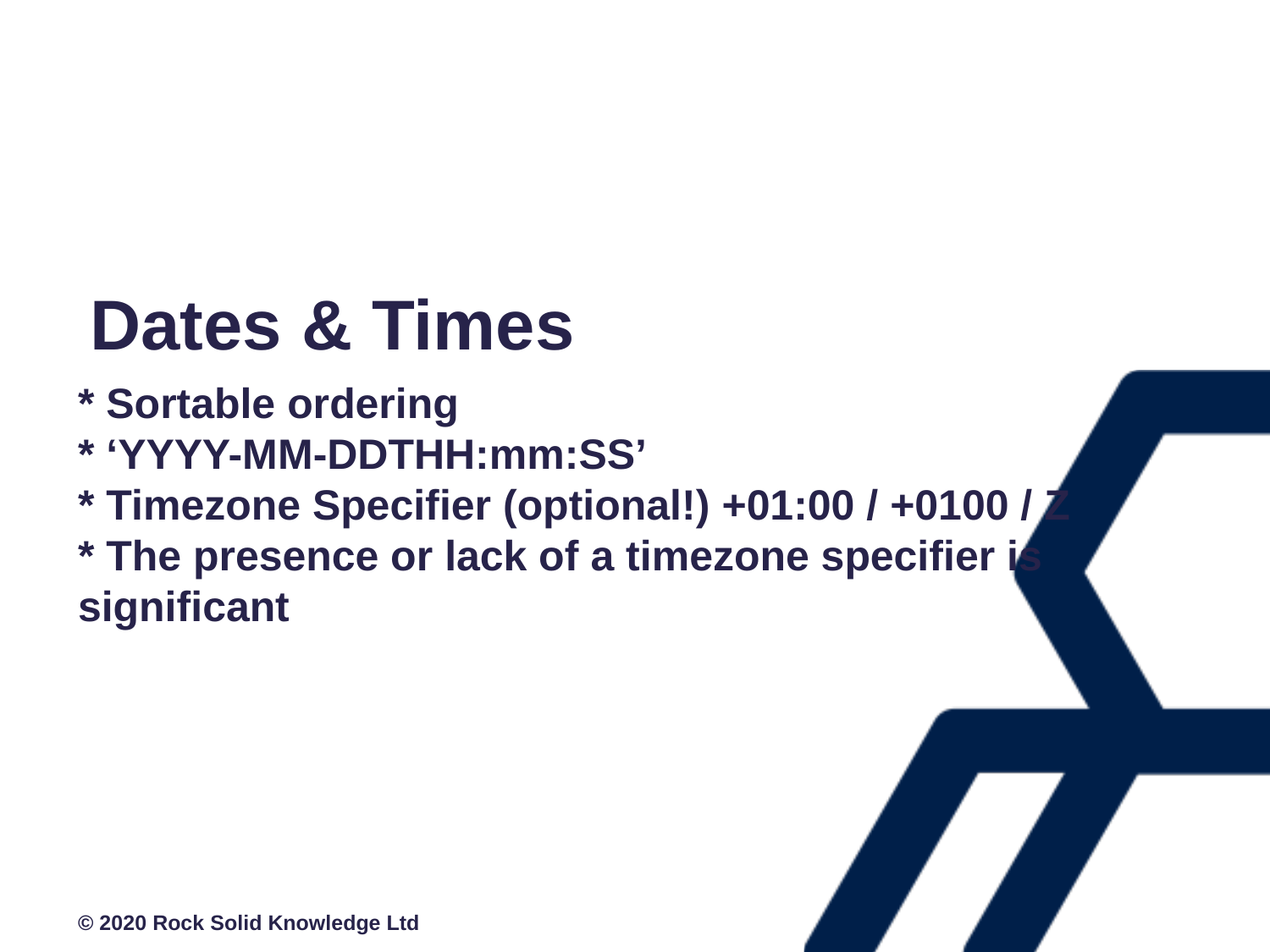

Dates & Times
# * Sortable ordering * ‘YYYY-MM-DDTHH:mm:SS’ * Timezone Specifier (optional!) +01:00 / +0100 / Z * The presence or lack of a timezone specifier is significant